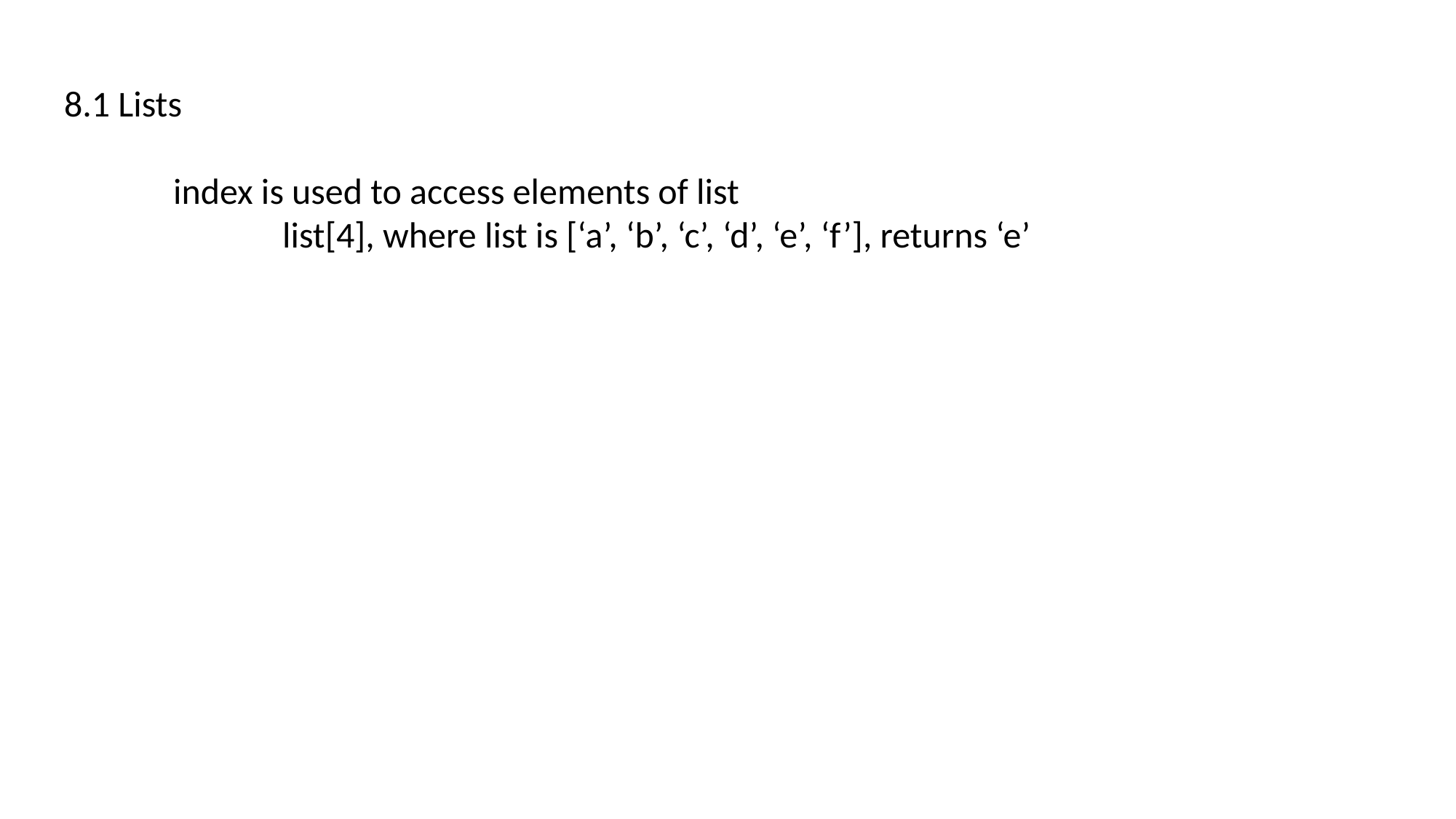

8.1 Lists

	index is used to access elements of list
		list[4], where list is [‘a’, ‘b’, ‘c’, ‘d’, ‘e’, ‘f’], returns ‘e’